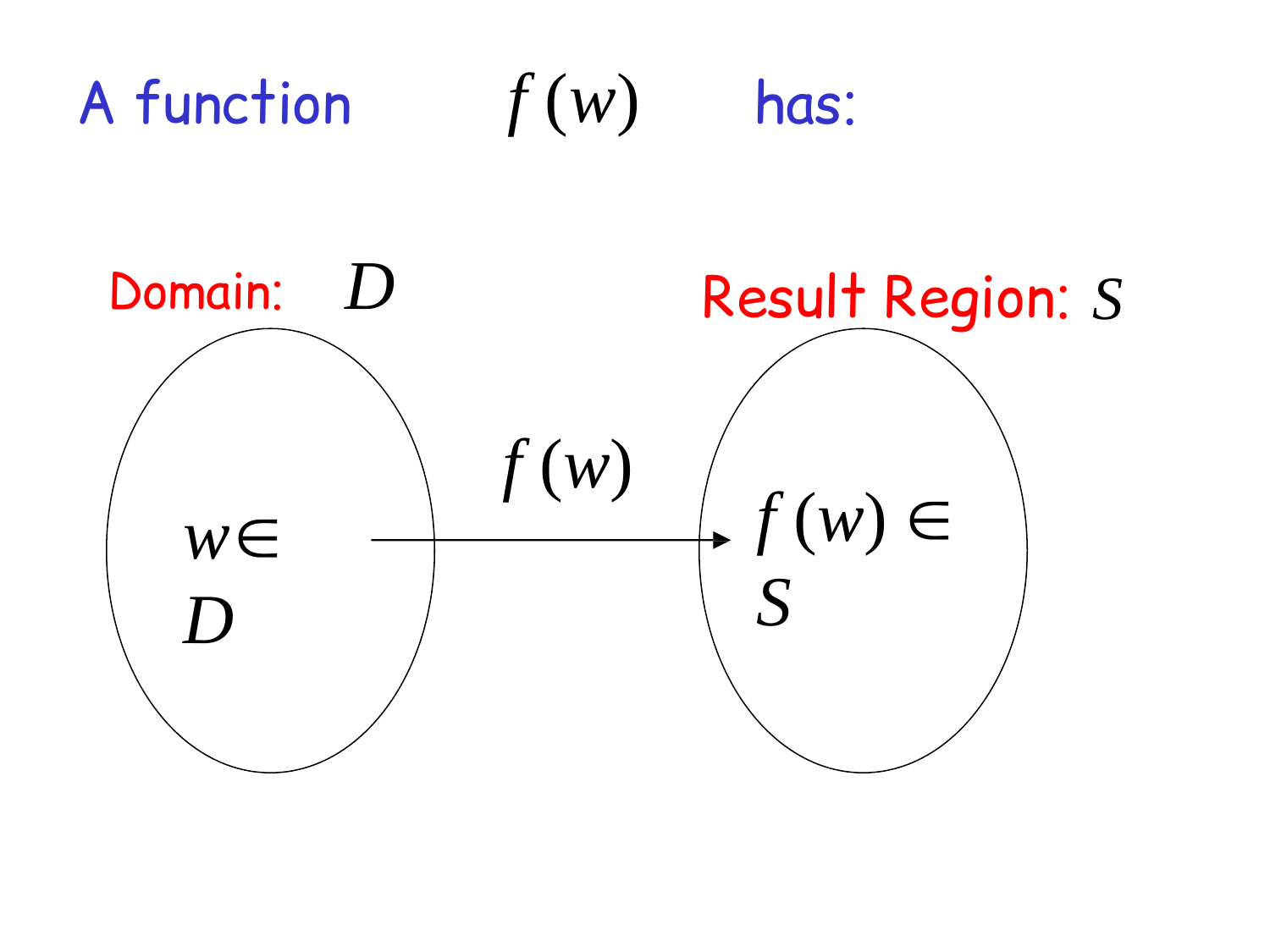

# f (w)
A function
has:
Result Region: S
Domain:	D

f (w)
f (w) ∈ S
w∈ D